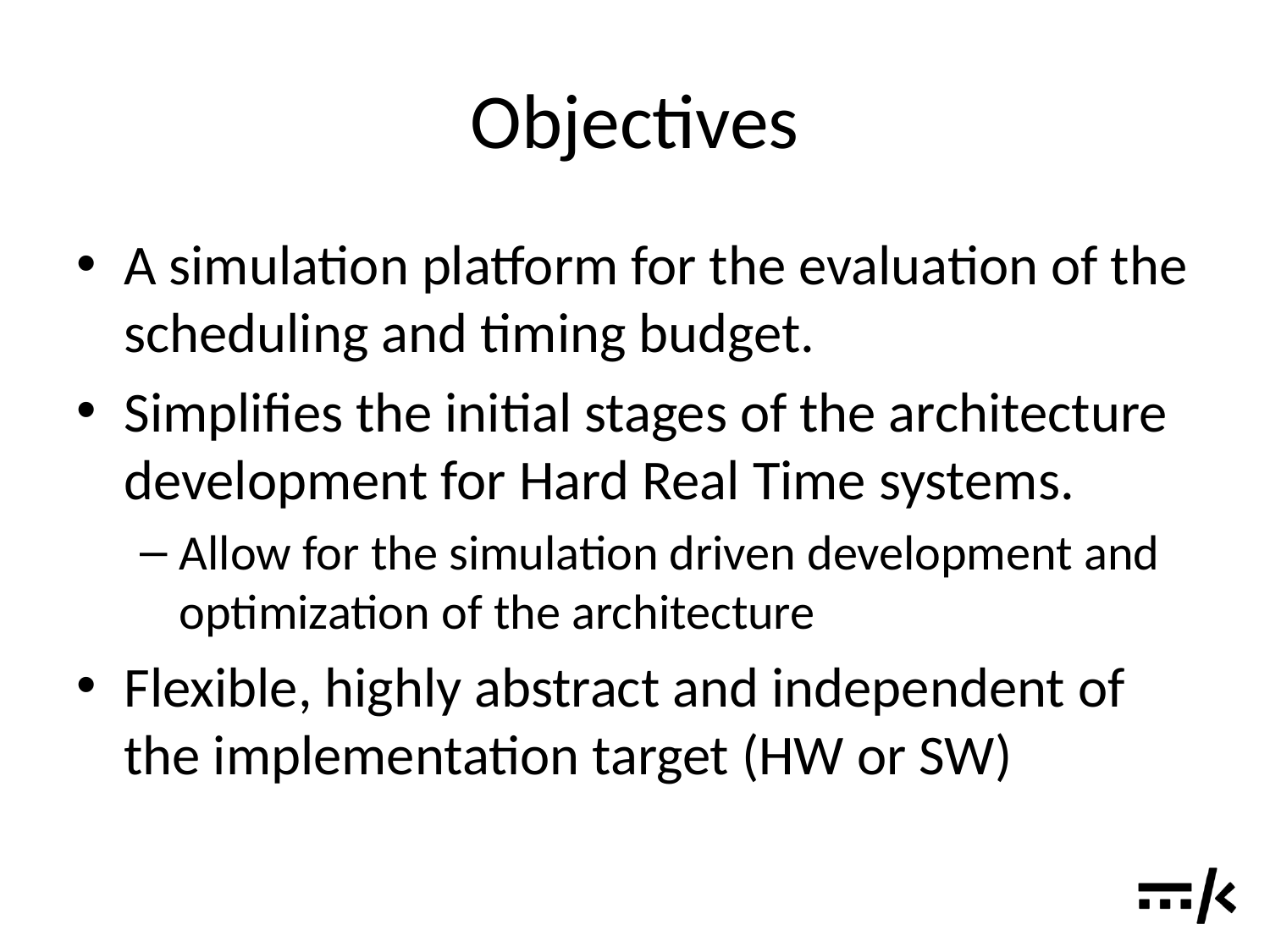

# Objectives
A simulation platform for the evaluation of the scheduling and timing budget.
Simplifies the initial stages of the architecture development for Hard Real Time systems.
Allow for the simulation driven development and optimization of the architecture
Flexible, highly abstract and independent of the implementation target (HW or SW)